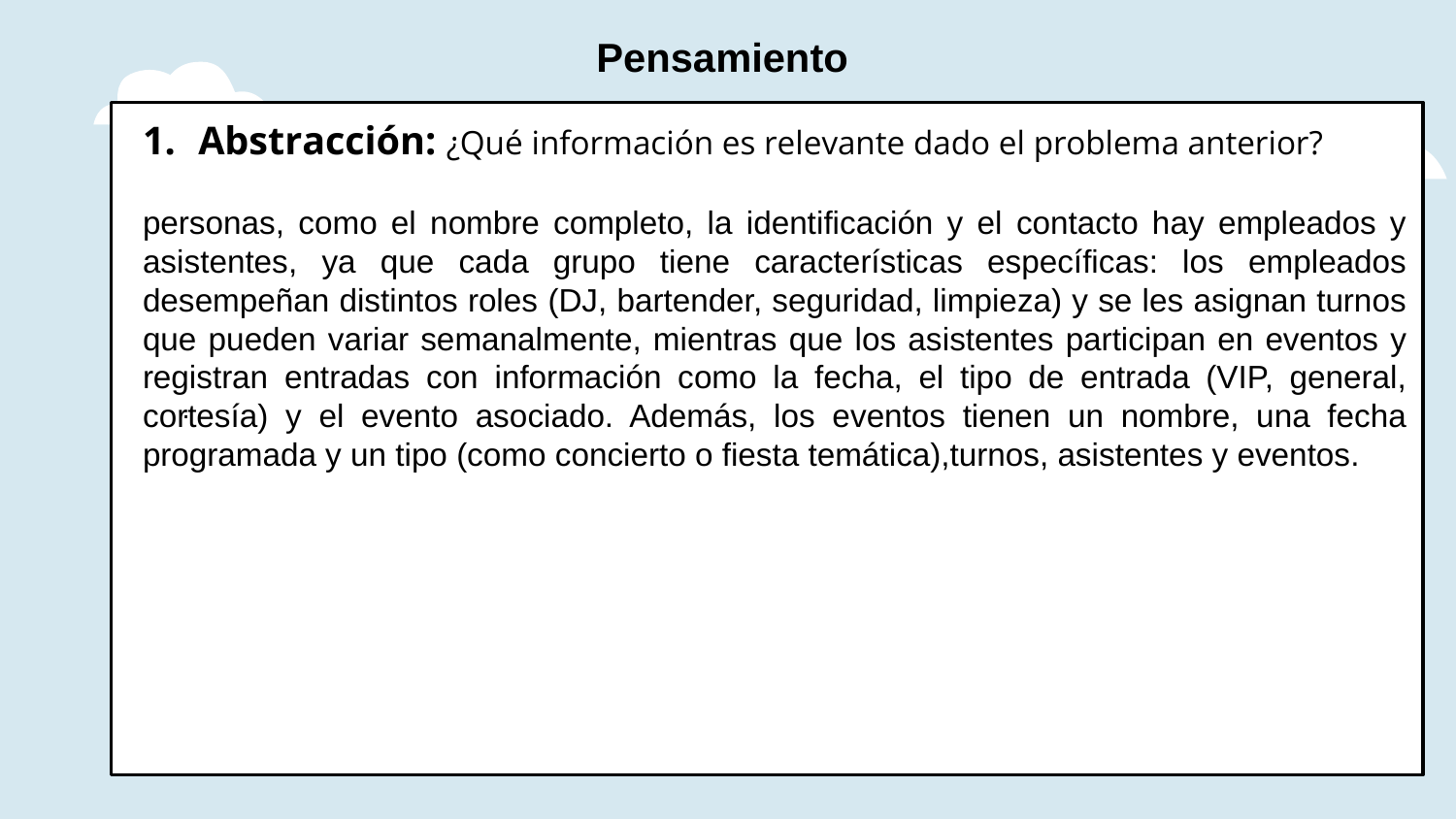

# Pensamiento
Abstracción: ¿Qué información es relevante dado el problema anterior?

personas, como el nombre completo, la identificación y el contacto hay empleados y asistentes, ya que cada grupo tiene características específicas: los empleados desempeñan distintos roles (DJ, bartender, seguridad, limpieza) y se les asignan turnos que pueden variar semanalmente, mientras que los asistentes participan en eventos y registran entradas con información como la fecha, el tipo de entrada (VIP, general, cortesía) y el evento asociado. Además, los eventos tienen un nombre, una fecha programada y un tipo (como concierto o fiesta temática),turnos, asistentes y eventos.

.